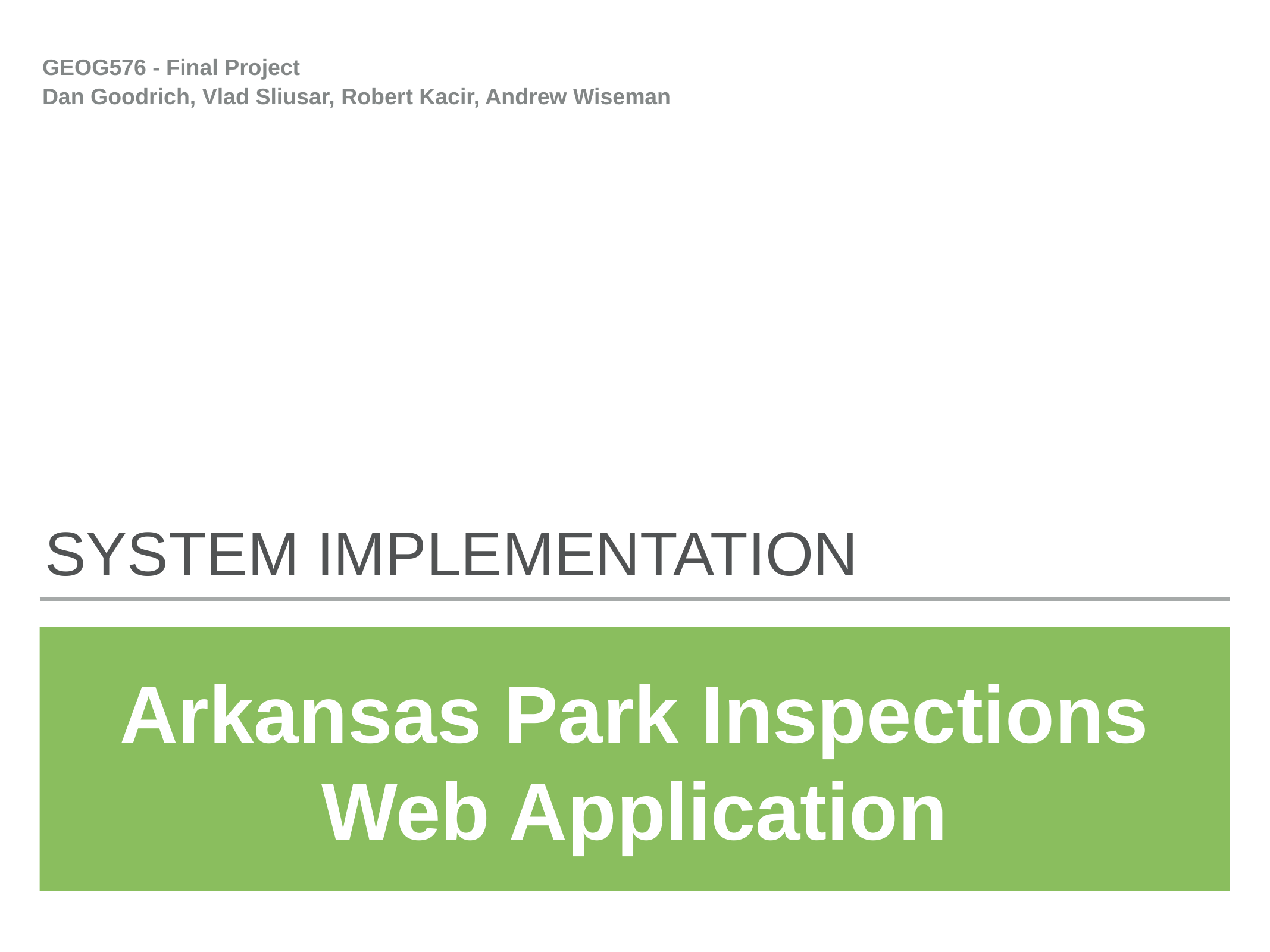

GEOG576 - Final Project
Dan Goodrich, Vlad Sliusar, Robert Kacir, Andrew Wiseman
System implementation
# Arkansas Park Inspections Web Application